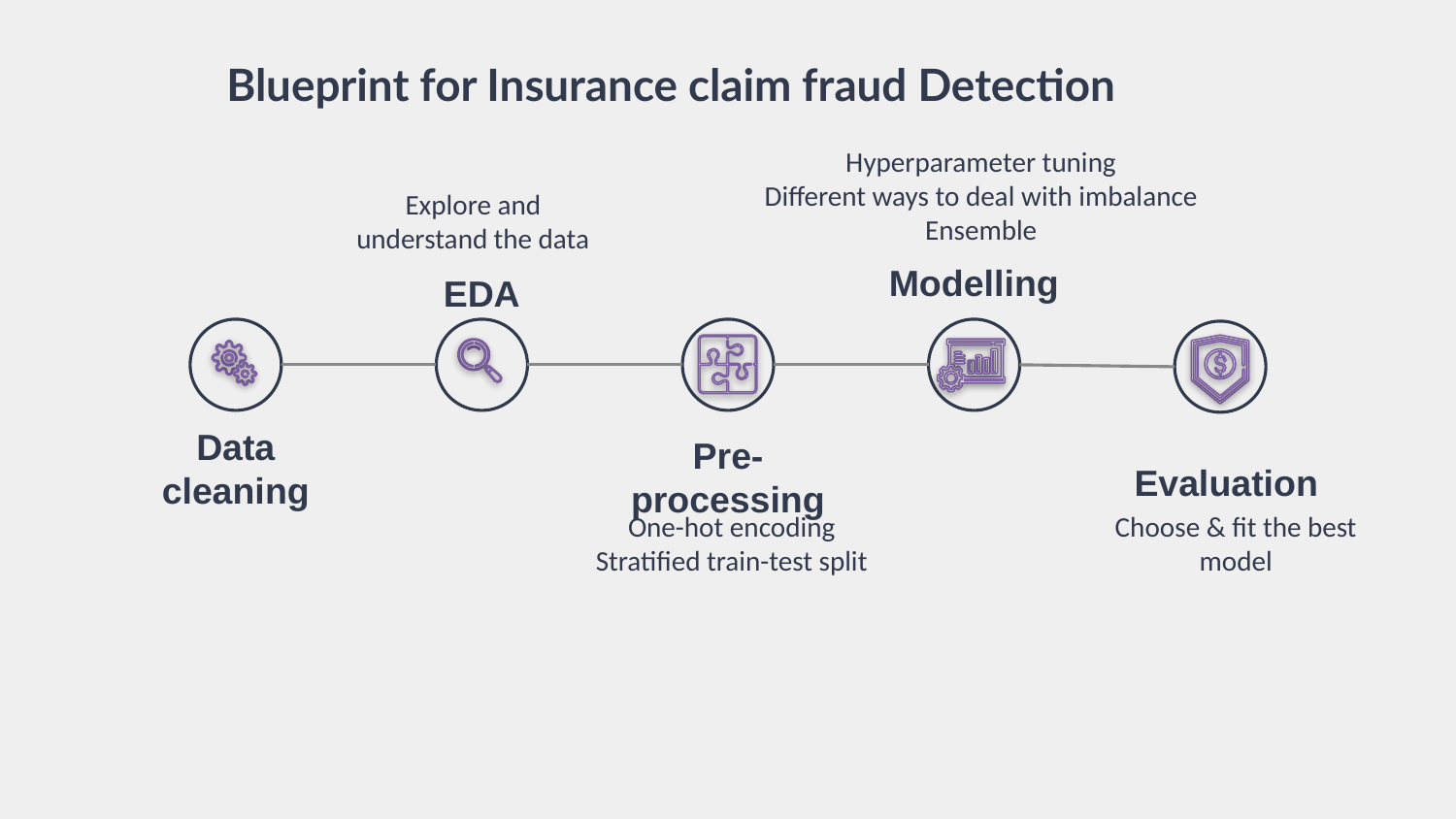

Blueprint for Insurance claim fraud Detection
Hyperparameter tuning
Different ways to deal with imbalance
Ensemble
Explore and
understand the data
Modelling
EDA

Data cleaning
Pre-processing
Evaluation
One-hot encoding
Stratified train-test split
Choose & fit the best model